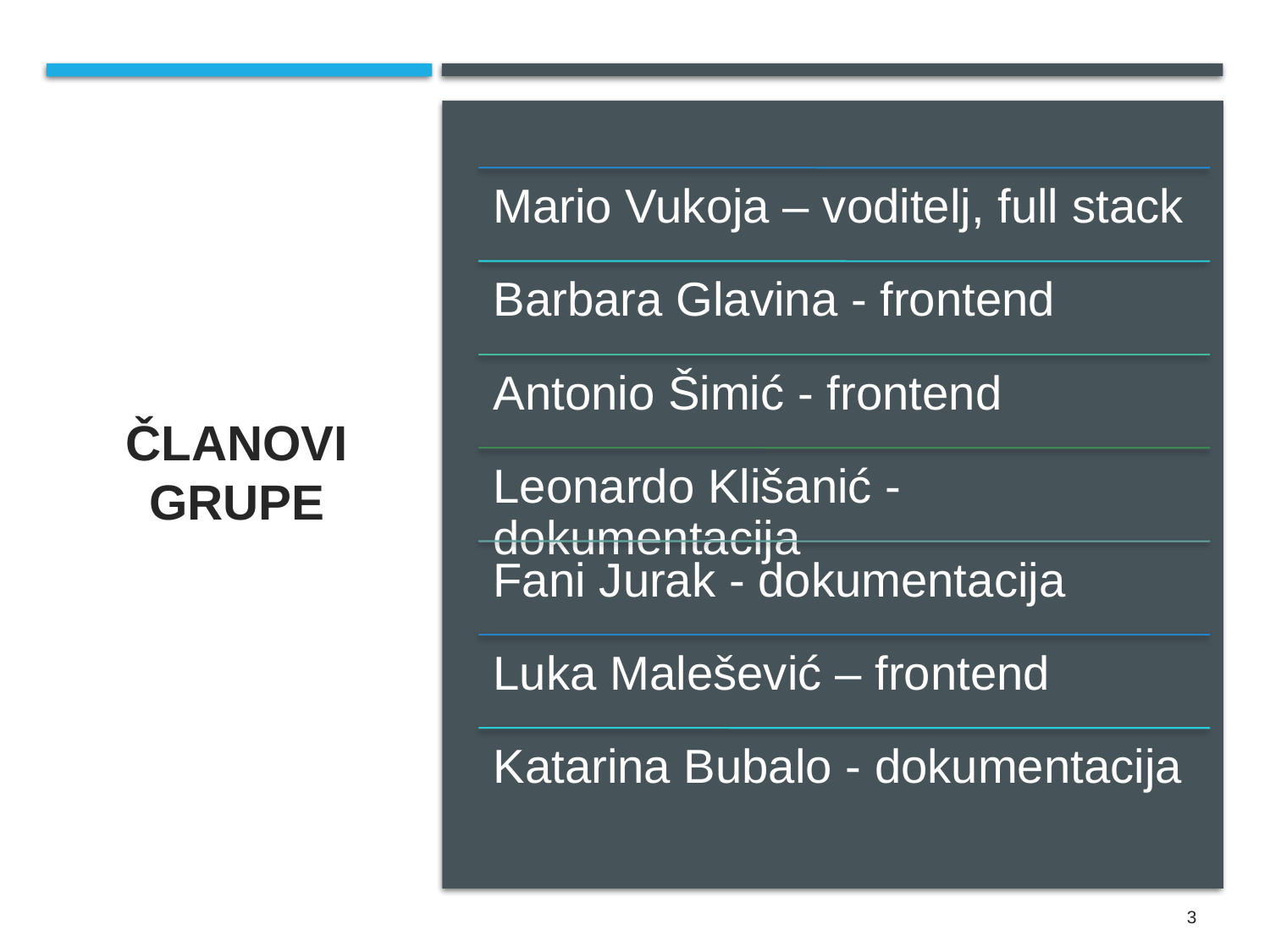

# Članovi grupe
Mario Vukoja – voditelj, full stack
Barbara Glavina - frontend
Antonio Šimić - frontend
Leonardo Klišanić - dokumentacija
Fani Jurak - dokumentacija
Luka Malešević – frontend
Katarina Bubalo - dokumentacija
3